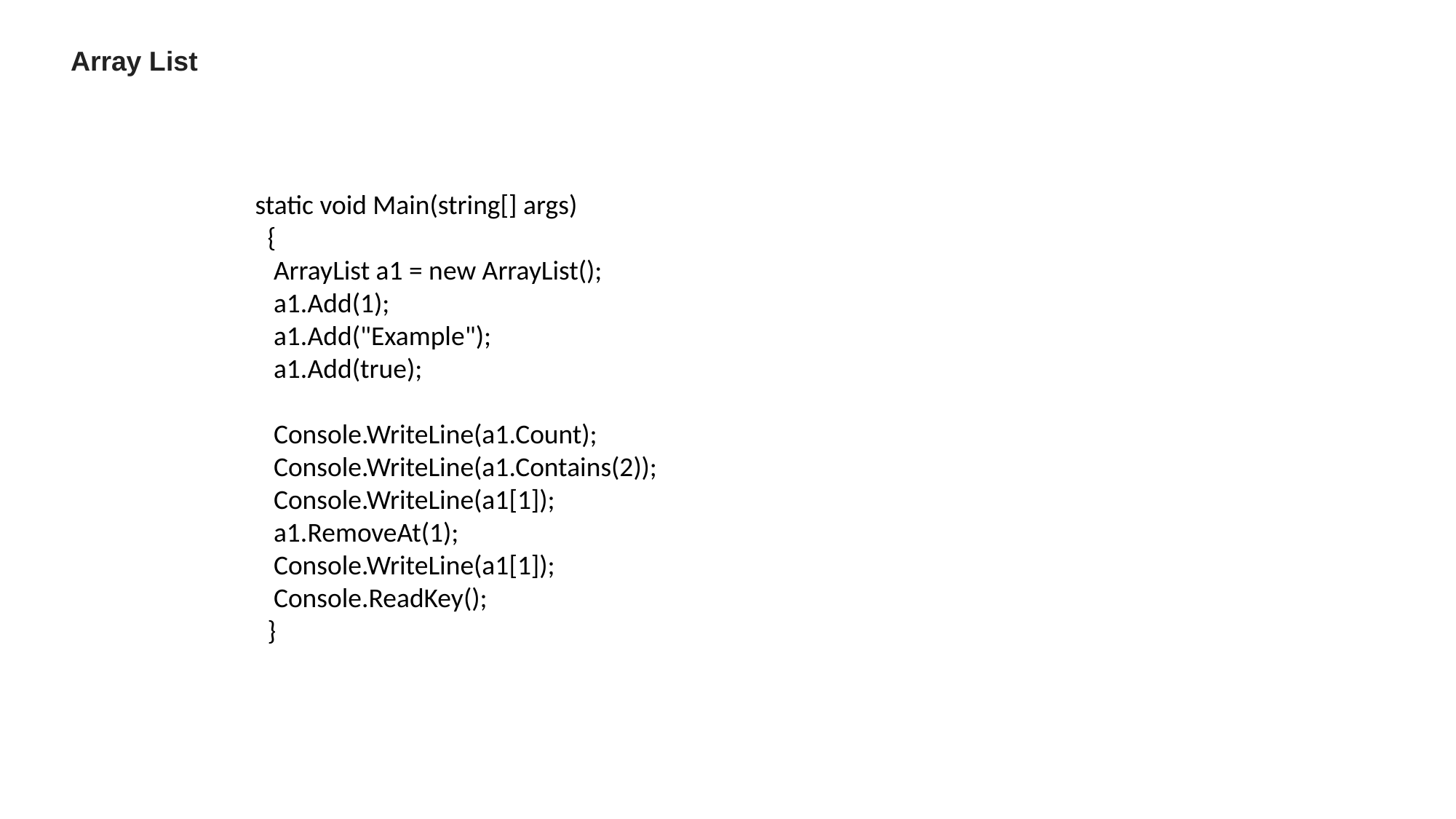

Array List
static void Main(string[] args)
  {
   ArrayList a1 = new ArrayList();
   a1.Add(1);
   a1.Add("Example");
   a1.Add(true);

   Console.WriteLine(a1.Count);
   Console.WriteLine(a1.Contains(2));
   Console.WriteLine(a1[1]);
   a1.RemoveAt(1);
   Console.WriteLine(a1[1]);
   Console.ReadKey();
  }